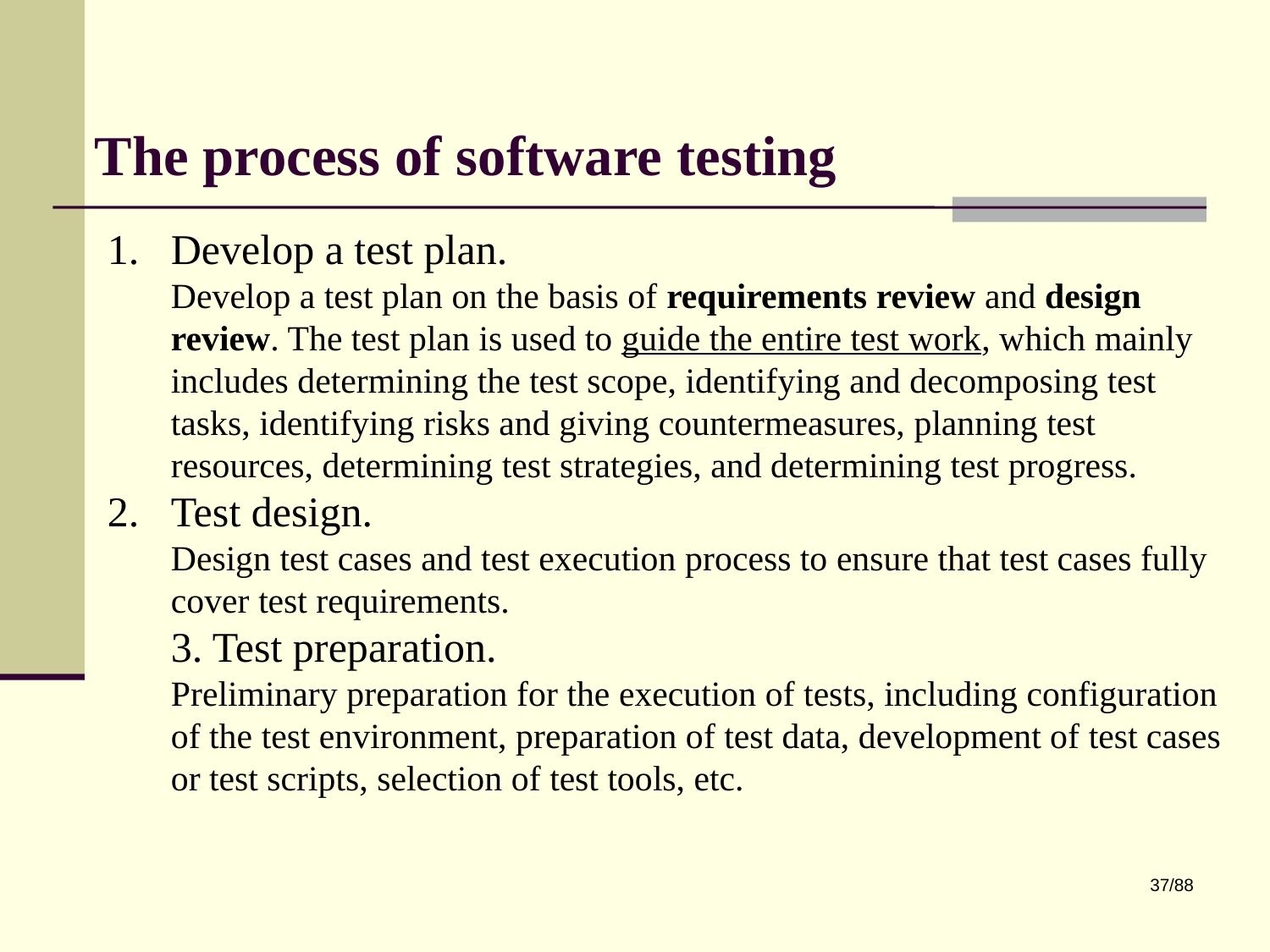

# The process of software testing
Develop a test plan.
Develop a test plan on the basis of requirements review and design review. The test plan is used to guide the entire test work, which mainly includes determining the test scope, identifying and decomposing test tasks, identifying risks and giving countermeasures, planning test resources, determining test strategies, and determining test progress.
Test design.
Design test cases and test execution process to ensure that test cases fully cover test requirements.
3. Test preparation.
Preliminary preparation for the execution of tests, including configuration of the test environment, preparation of test data, development of test cases or test scripts, selection of test tools, etc.
37/88